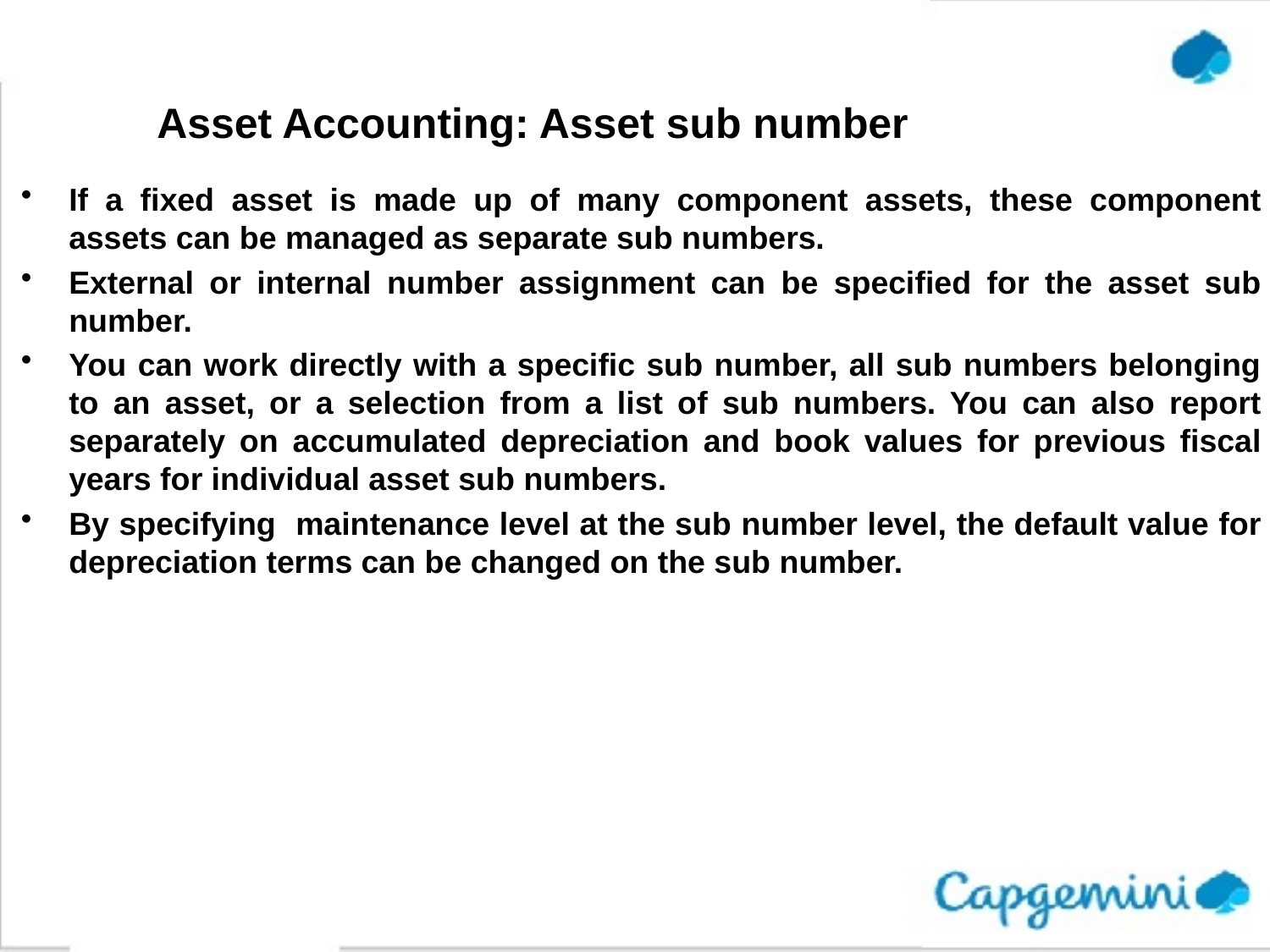

# Asset Accounting: Asset sub number
If a fixed asset is made up of many component assets, these component assets can be managed as separate sub numbers.
External or internal number assignment can be specified for the asset sub number.
You can work directly with a specific sub number, all sub numbers belonging to an asset, or a selection from a list of sub numbers. You can also report separately on accumulated depreciation and book values for previous fiscal years for individual asset sub numbers.
By specifying  maintenance level at the sub number level, the default value for depreciation terms can be changed on the sub number.